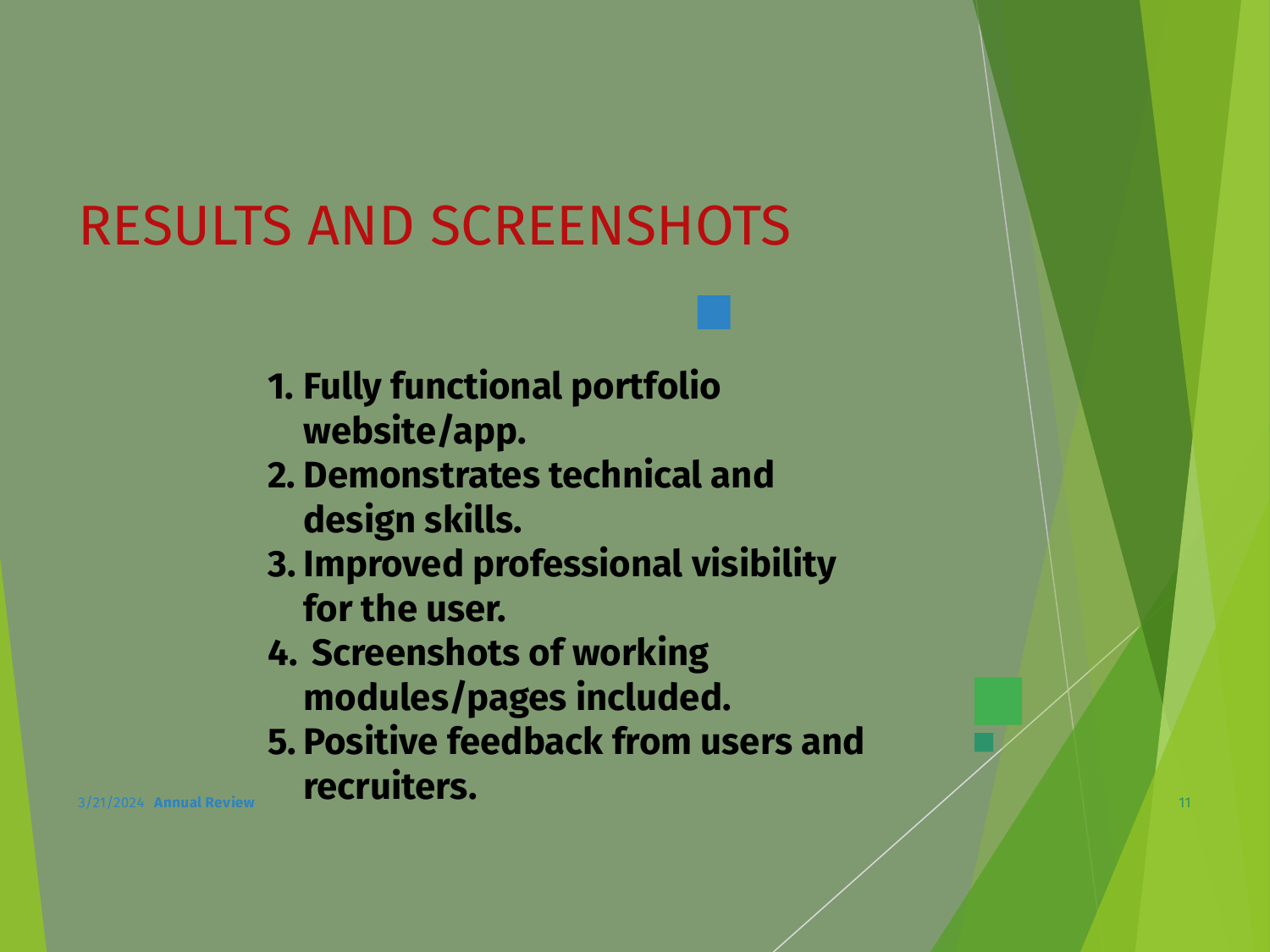

# RESULTS AND SCREENSHOTS

Fully functional portfolio website/app.
Demonstrates technical and design skills.
Improved professional visibility for the user.
 Screenshots of working modules/pages included.
Positive feedback from users and recruiters.

11
3/21/2024  Annual Review